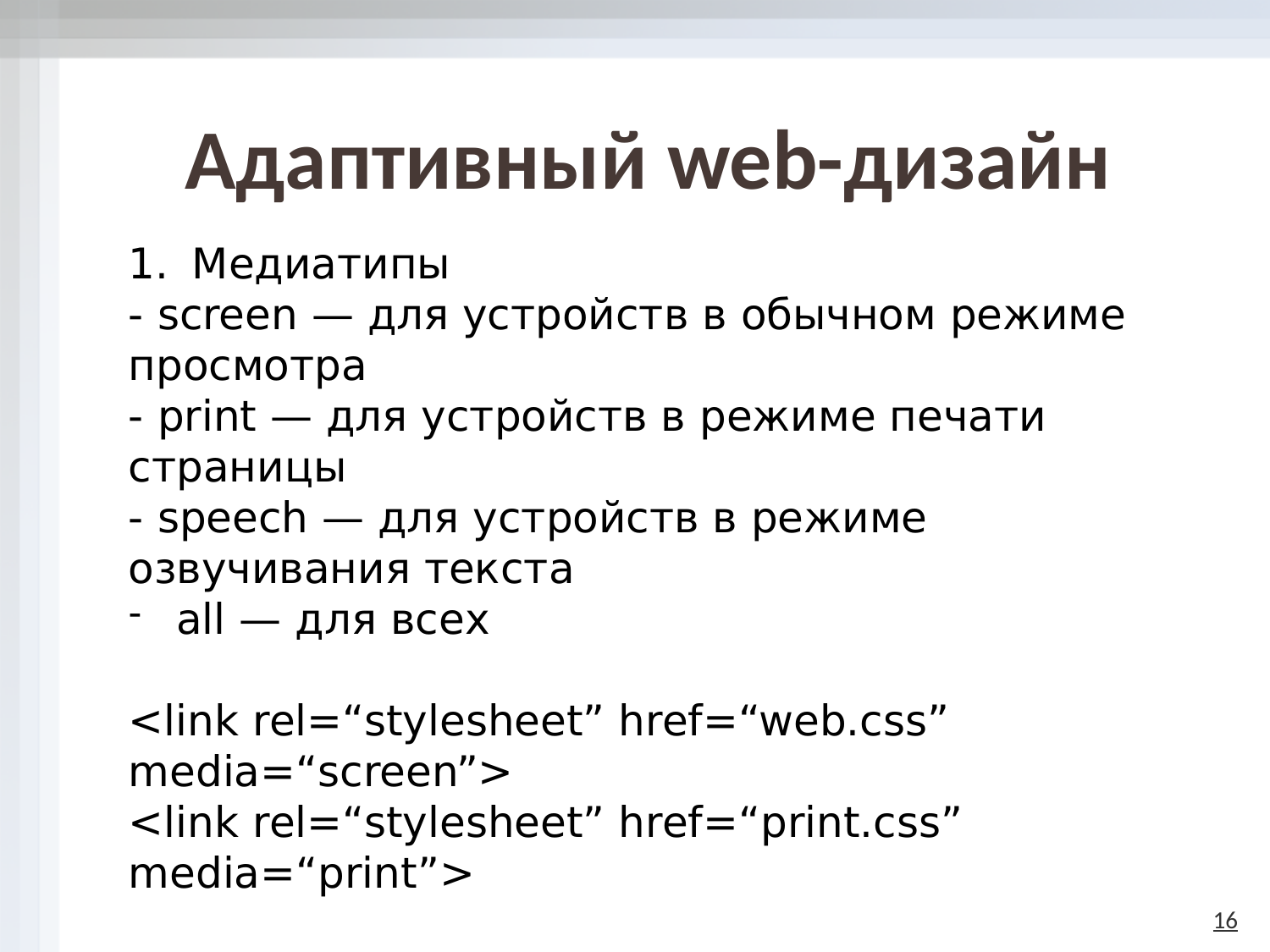

# Адаптивный web-дизайн
Медиатипы
- screen — для устройств в обычном режиме просмотра
- print — для устройств в режиме печати страницы
- speech — для устройств в режиме озвучивания текста
all — для всех

<link rel=“stylesheet” href=“web.css” media=“screen”>
<link rel=“stylesheet” href=“print.css” media=“print”>
16